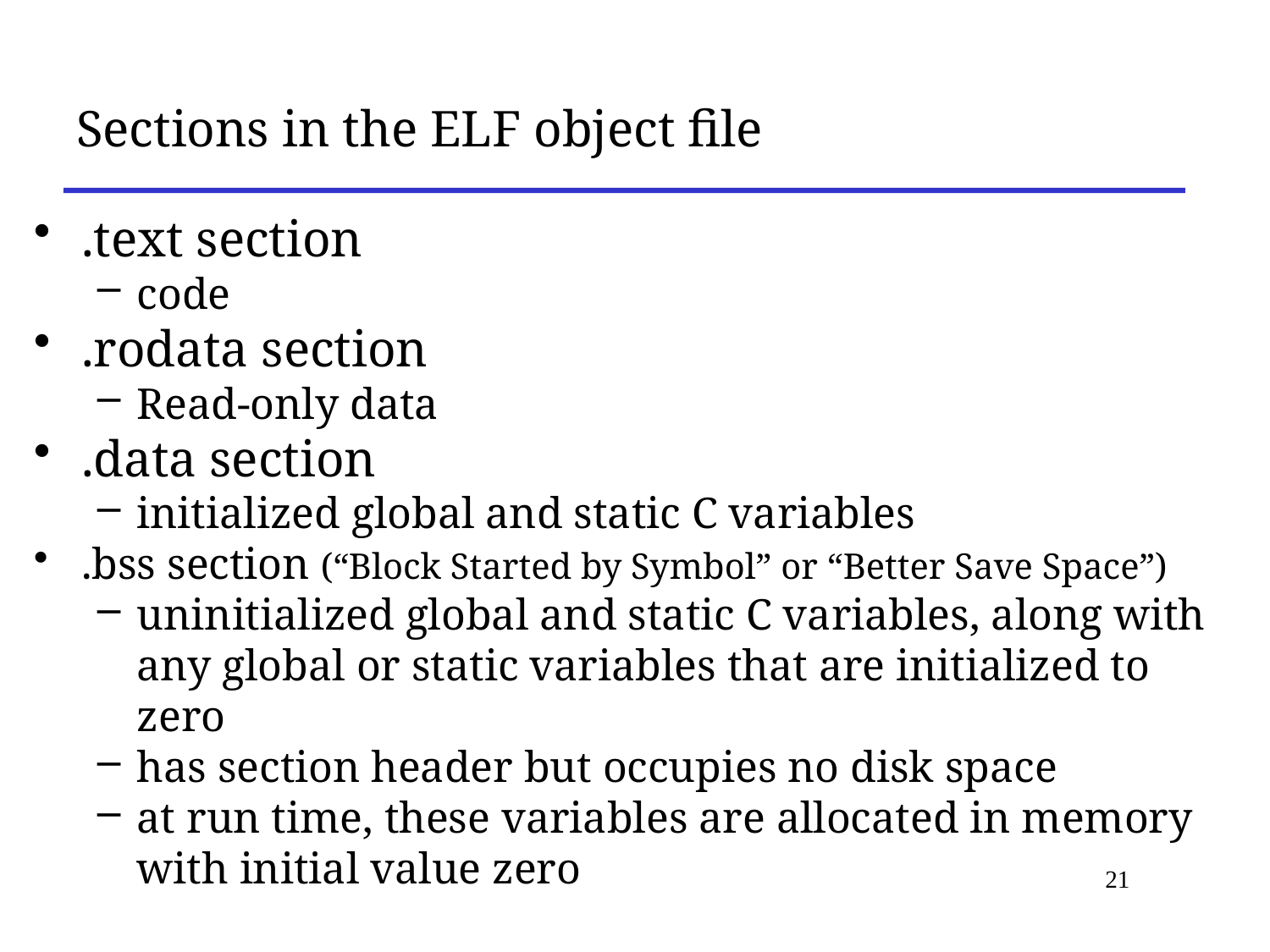

# Sections in the ELF object file
.text section
code
.rodata section
Read-only data
.data section
initialized global and static C variables
.bss section (“Block Started by Symbol” or “Better Save Space”)
uninitialized global and static C variables, along with any global or static variables that are initialized to zero
has section header but occupies no disk space
at run time, these variables are allocated in memory with initial value zero
21